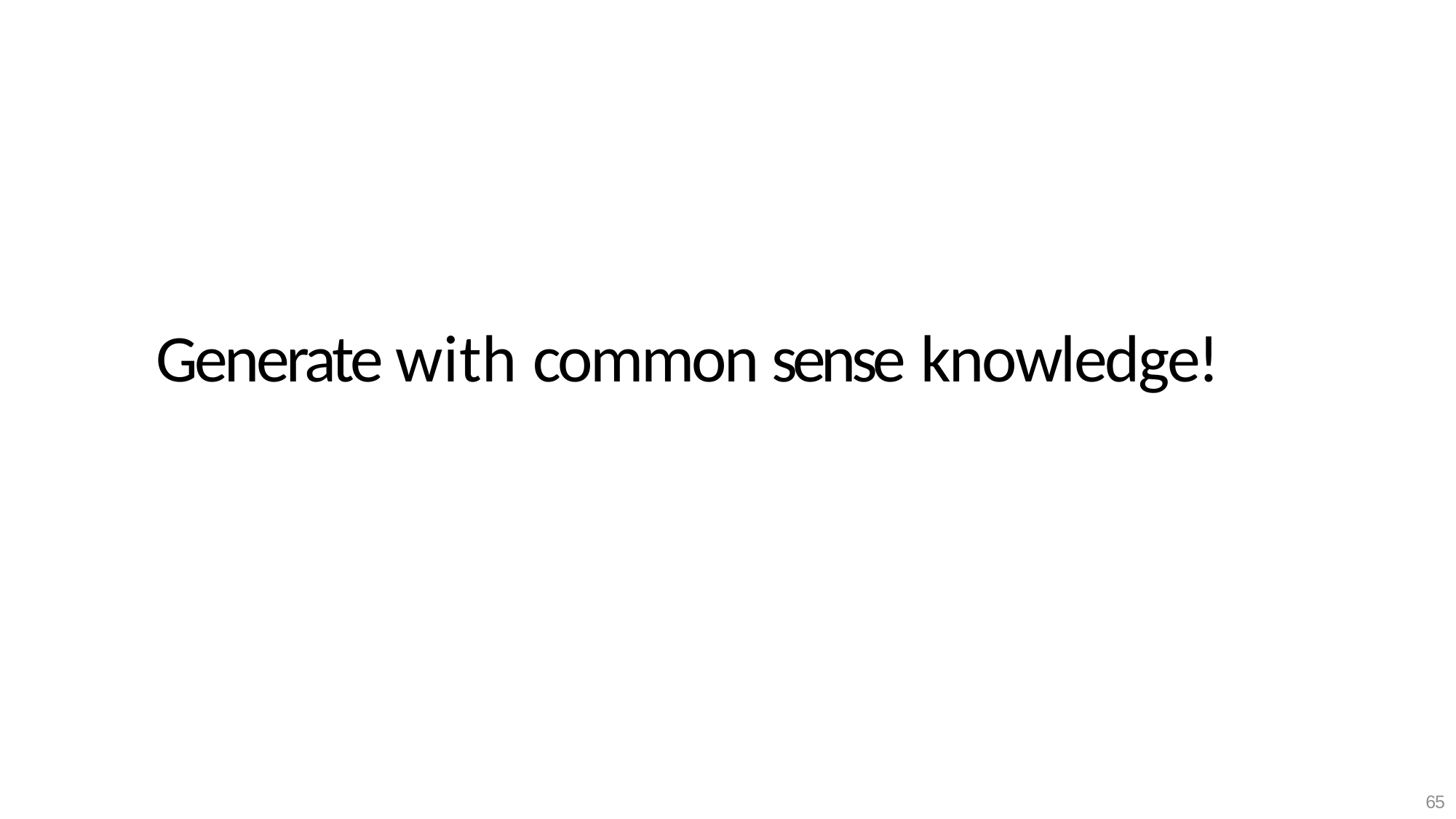

# Generate with common sense knowledge!
65